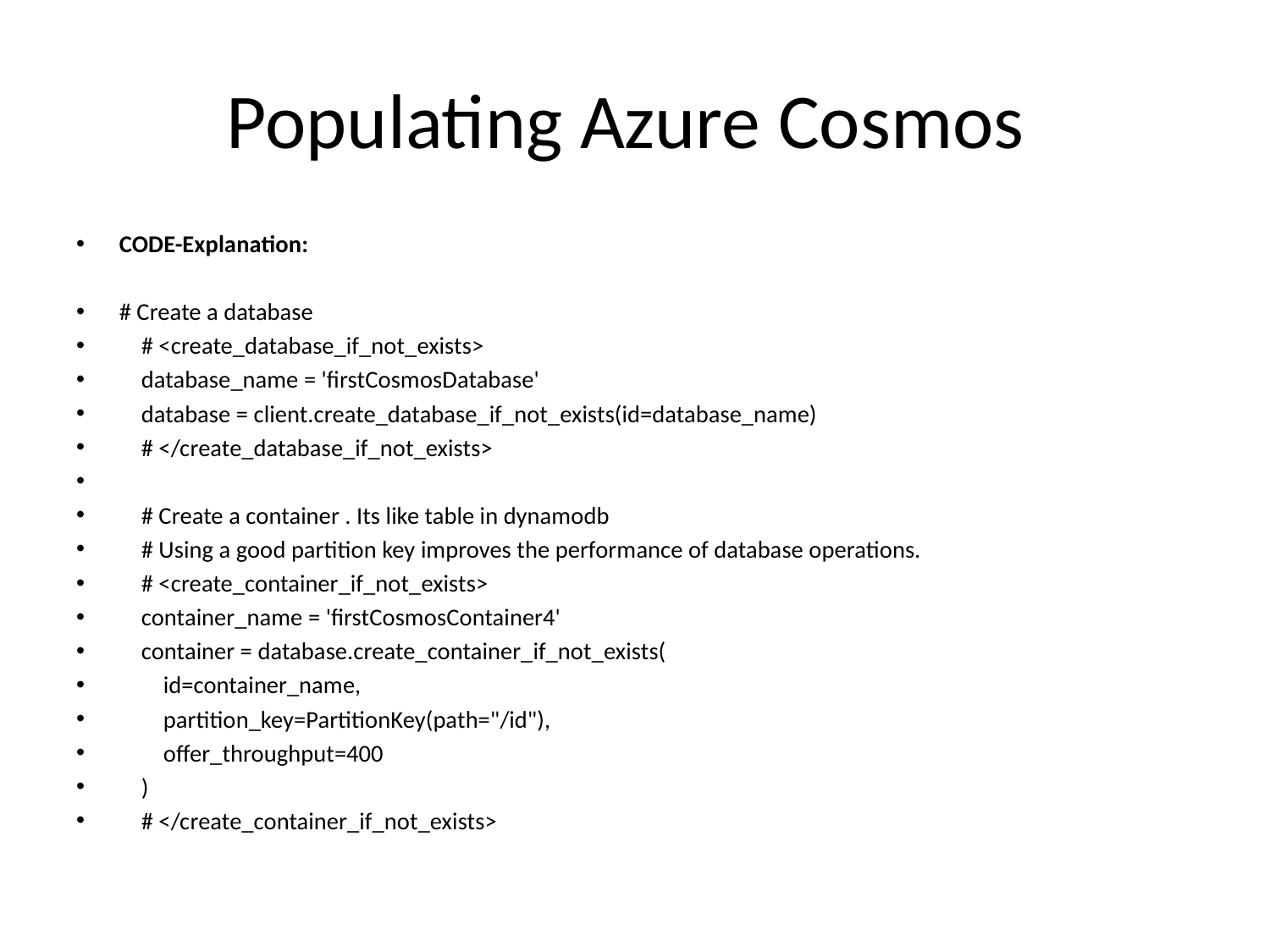

# Populating Azure Cosmos
CODE-Explanation:

# Create a database
    # <create_database_if_not_exists>
    database_name = 'firstCosmosDatabase'
    database = client.create_database_if_not_exists(id=database_name)
    # </create_database_if_not_exists>

    # Create a container . Its like table in dynamodb
    # Using a good partition key improves the performance of database operations.
    # <create_container_if_not_exists>
    container_name = 'firstCosmosContainer4'
    container = database.create_container_if_not_exists(
        id=container_name,
        partition_key=PartitionKey(path="/id"),
        offer_throughput=400
    )
    # </create_container_if_not_exists>